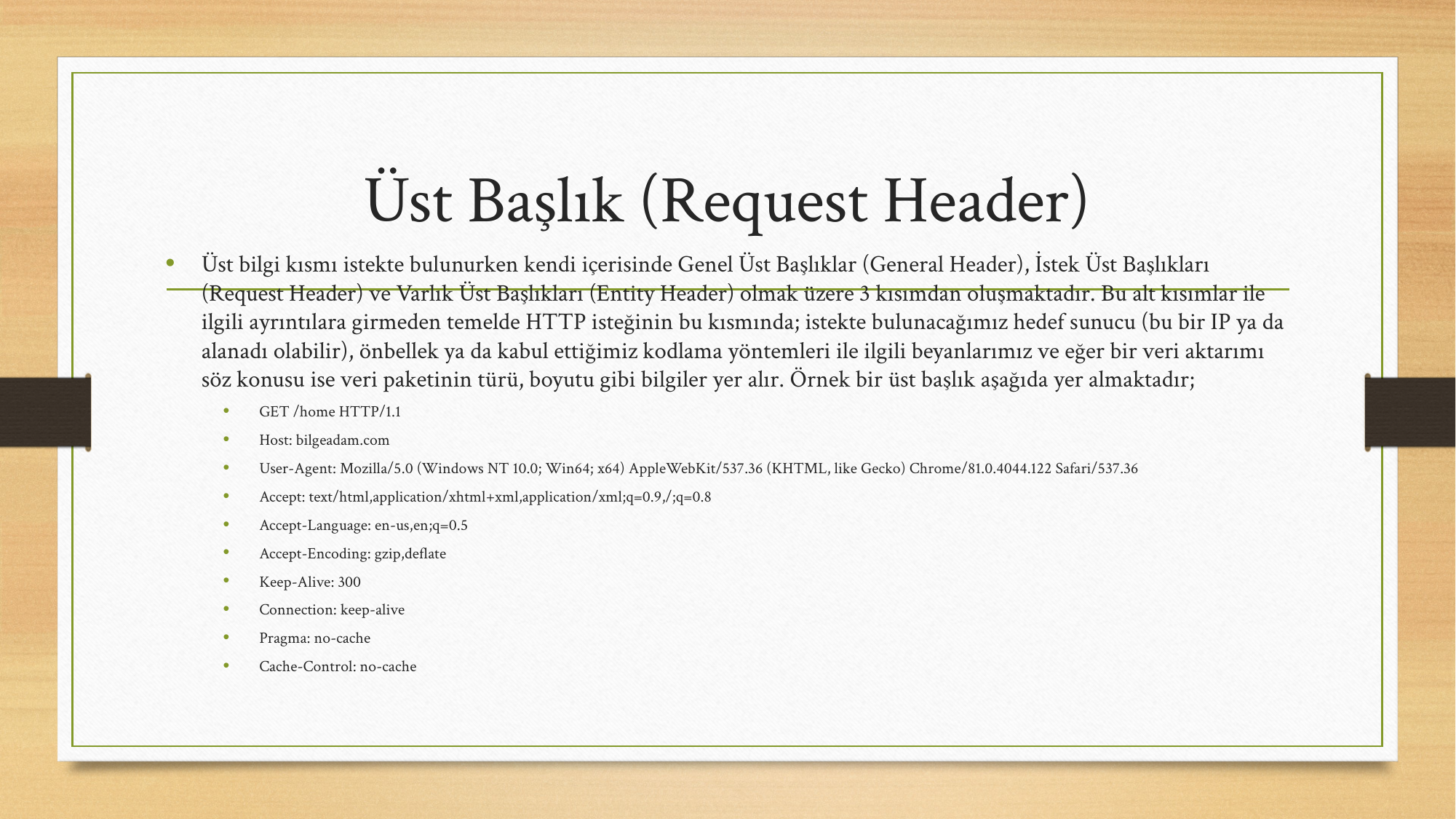

# Üst Başlık (Request Header)
Üst bilgi kısmı istekte bulunurken kendi içerisinde Genel Üst Başlıklar (General Header), İstek Üst Başlıkları (Request Header) ve Varlık Üst Başlıkları (Entity Header) olmak üzere 3 kısımdan oluşmaktadır. Bu alt kısımlar ile ilgili ayrıntılara girmeden temelde HTTP isteğinin bu kısmında; istekte bulunacağımız hedef sunucu (bu bir IP ya da alanadı olabilir), önbellek ya da kabul ettiğimiz kodlama yöntemleri ile ilgili beyanlarımız ve eğer bir veri aktarımı söz konusu ise veri paketinin türü, boyutu gibi bilgiler yer alır. Örnek bir üst başlık aşağıda yer almaktadır;
GET /home HTTP/1.1
Host: bilgeadam.com
User-Agent: Mozilla/5.0 (Windows NT 10.0; Win64; x64) AppleWebKit/537.36 (KHTML, like Gecko) Chrome/81.0.4044.122 Safari/537.36
Accept: text/html,application/xhtml+xml,application/xml;q=0.9,/;q=0.8
Accept-Language: en-us,en;q=0.5
Accept-Encoding: gzip,deflate
Keep-Alive: 300
Connection: keep-alive
Pragma: no-cache
Cache-Control: no-cache